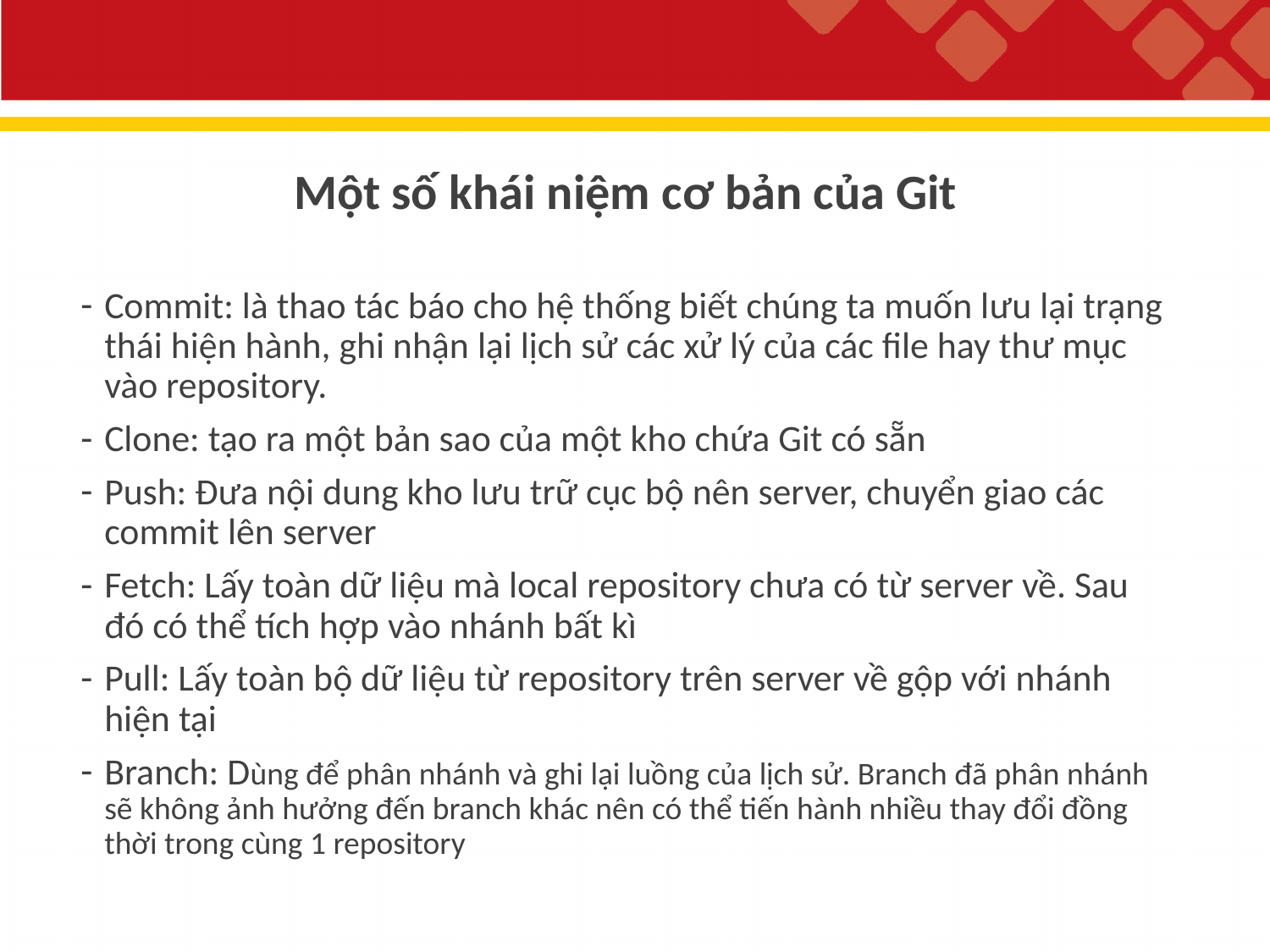

Một số khái niệm cơ bản của Git

Commit: là thao tác báo cho hệ thống biết chúng ta muốn lưu lại trạng thái hiện hành, ghi nhận lại lịch sử các xử lý của các file hay thư mục vào repository.
Clone: tạo ra một bản sao của một kho chứa Git có sẵn
Push: Đưa nội dung kho lưu trữ cục bộ nên server, chuyển giao các commit lên server
Fetch: Lấy toàn dữ liệu mà local repository chưa có từ server về. Sau đó có thể tích hợp vào nhánh bất kì
Pull: Lấy toàn bộ dữ liệu từ repository trên server về gộp với nhánh hiện tại
Branch: Dùng để phân nhánh và ghi lại luồng của lịch sử. Branch đã phân nhánh sẽ không ảnh hưởng đến branch khác nên có thể tiến hành nhiều thay đổi đồng thời trong cùng 1 repository